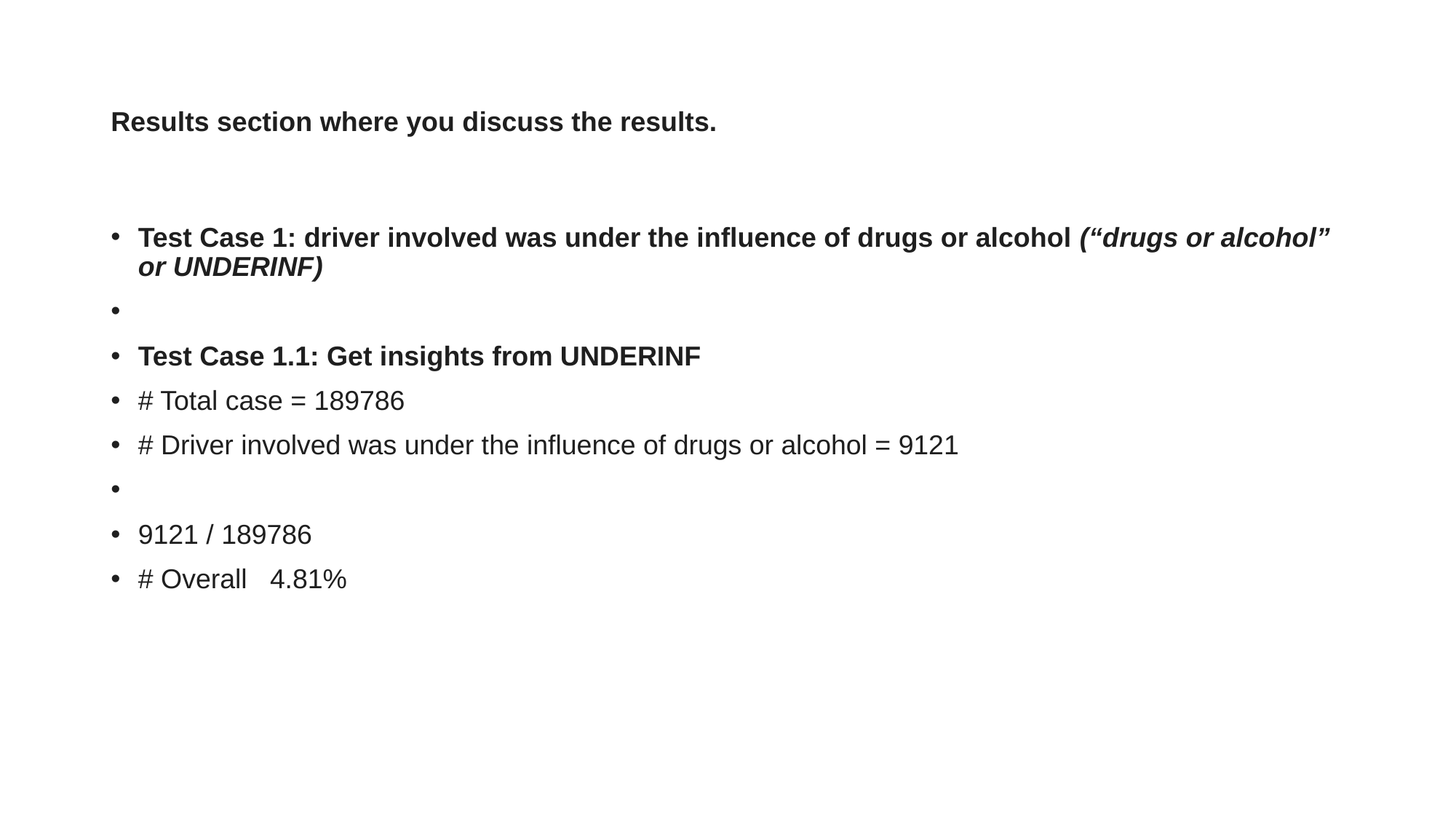

# Results section where you discuss the results.
Test Case 1: driver involved was under the influence of drugs or alcohol (“drugs or alcohol” or UNDERINF)

Test Case 1.1: Get insights from UNDERINF
# Total case = 189786
# Driver involved was under the influence of drugs or alcohol = 9121

9121 / 189786
# Overall   4.81%